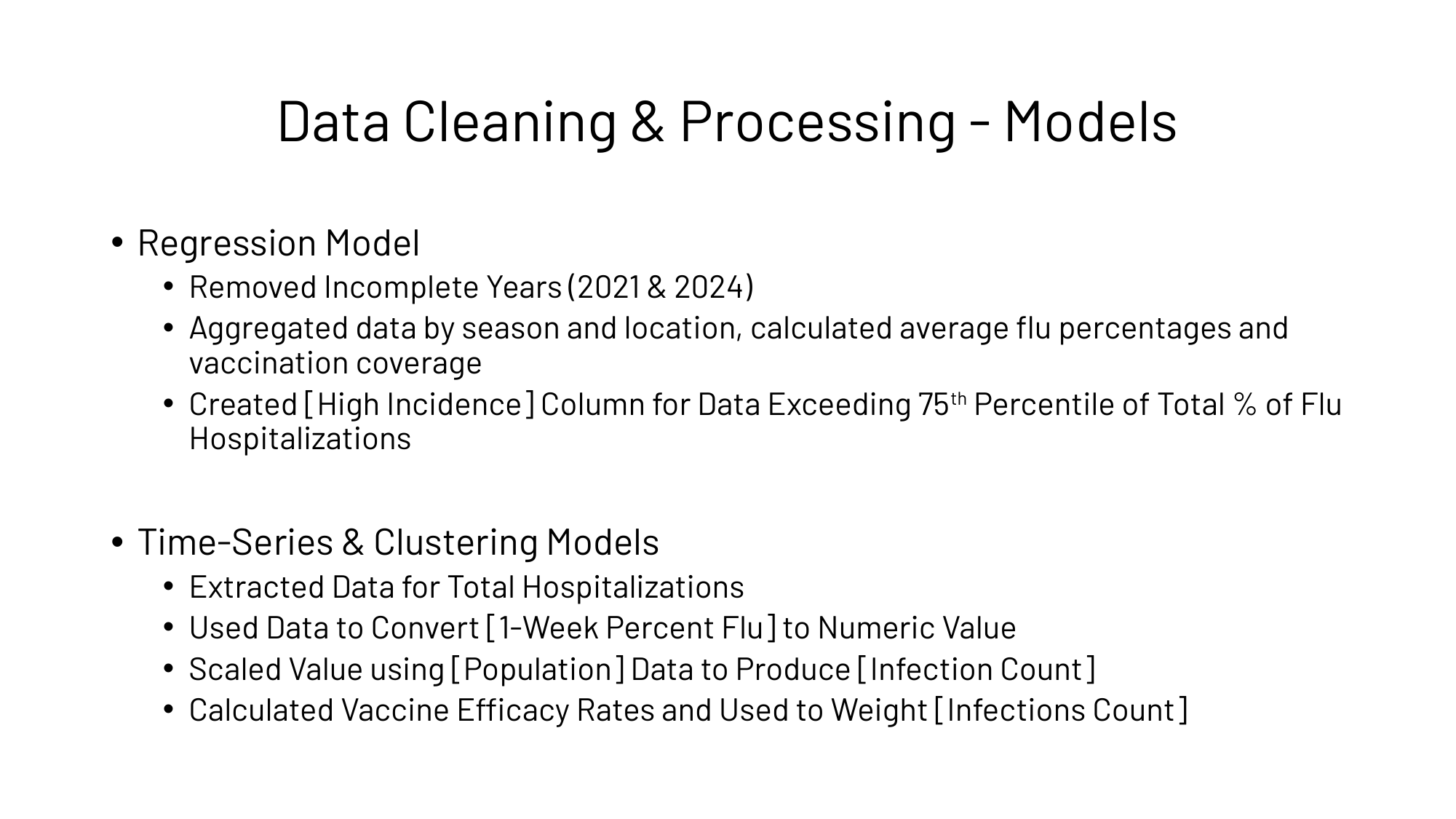

# Data Cleaning & Processing - Models
Regression Model
Removed Incomplete Years (2021 & 2024)
Aggregated data by season and location, calculated average flu percentages and vaccination coverage
Created [High Incidence] Column for Data Exceeding 75th Percentile of Total % of Flu Hospitalizations

Time-Series & Clustering Models
Extracted Data for Total Hospitalizations
Used Data to Convert [1-Week Percent Flu] to Numeric Value
Scaled Value using [Population] Data to Produce [Infection Count]
Calculated Vaccine Efficacy Rates and Used to Weight [Infections Count]